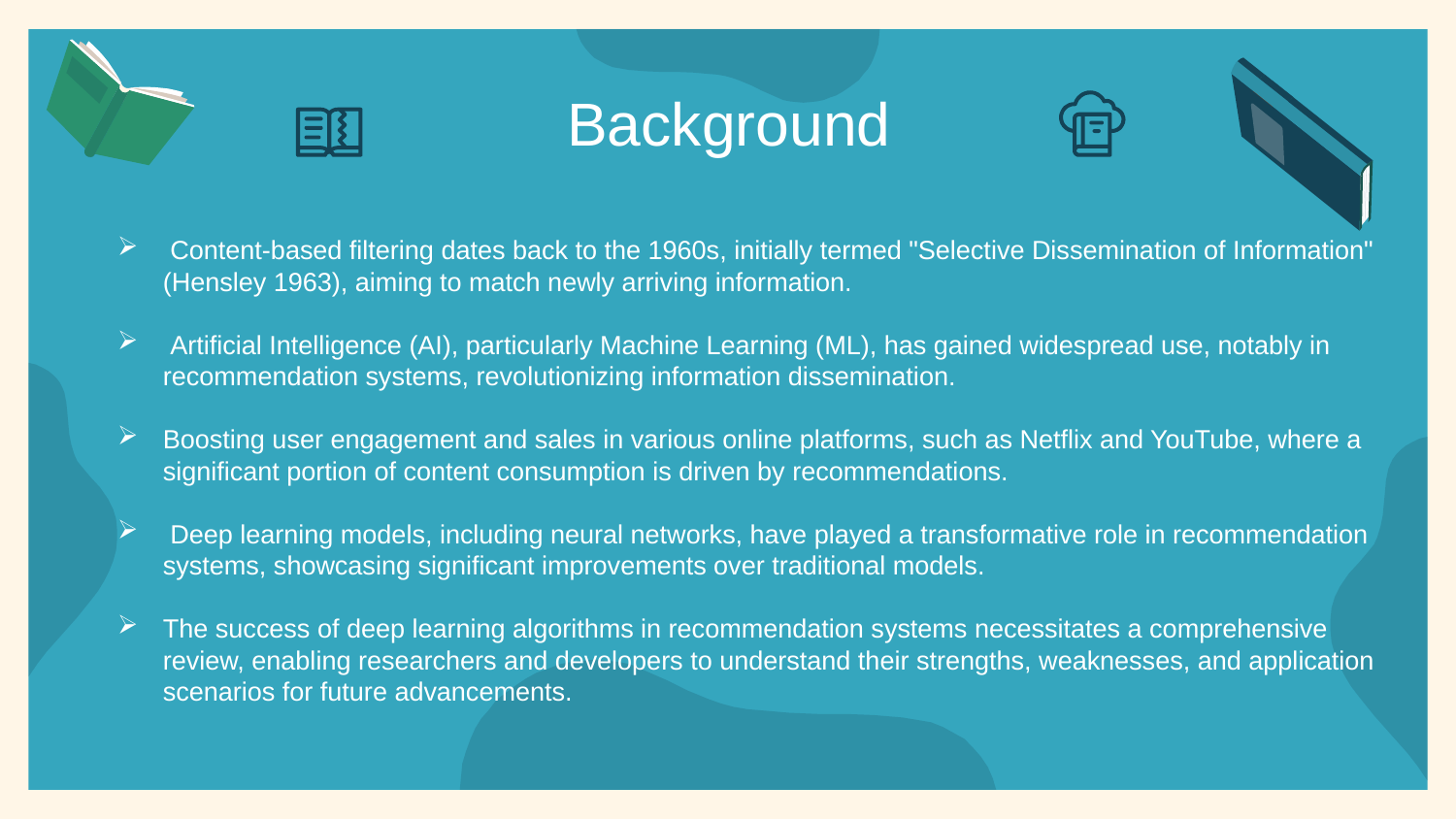

# Background

 Content-based filtering dates back to the 1960s, initially termed "Selective Dissemination of Information" (Hensley 1963), aiming to match newly arriving information.

 Artificial Intelligence (AI), particularly Machine Learning (ML), has gained widespread use, notably in recommendation systems, revolutionizing information dissemination.

Boosting user engagement and sales in various online platforms, such as Netflix and YouTube, where a significant portion of content consumption is driven by recommendations.

 Deep learning models, including neural networks, have played a transformative role in recommendation systems, showcasing significant improvements over traditional models.

The success of deep learning algorithms in recommendation systems necessitates a comprehensive review, enabling researchers and developers to understand their strengths, weaknesses, and application scenarios for future advancements.